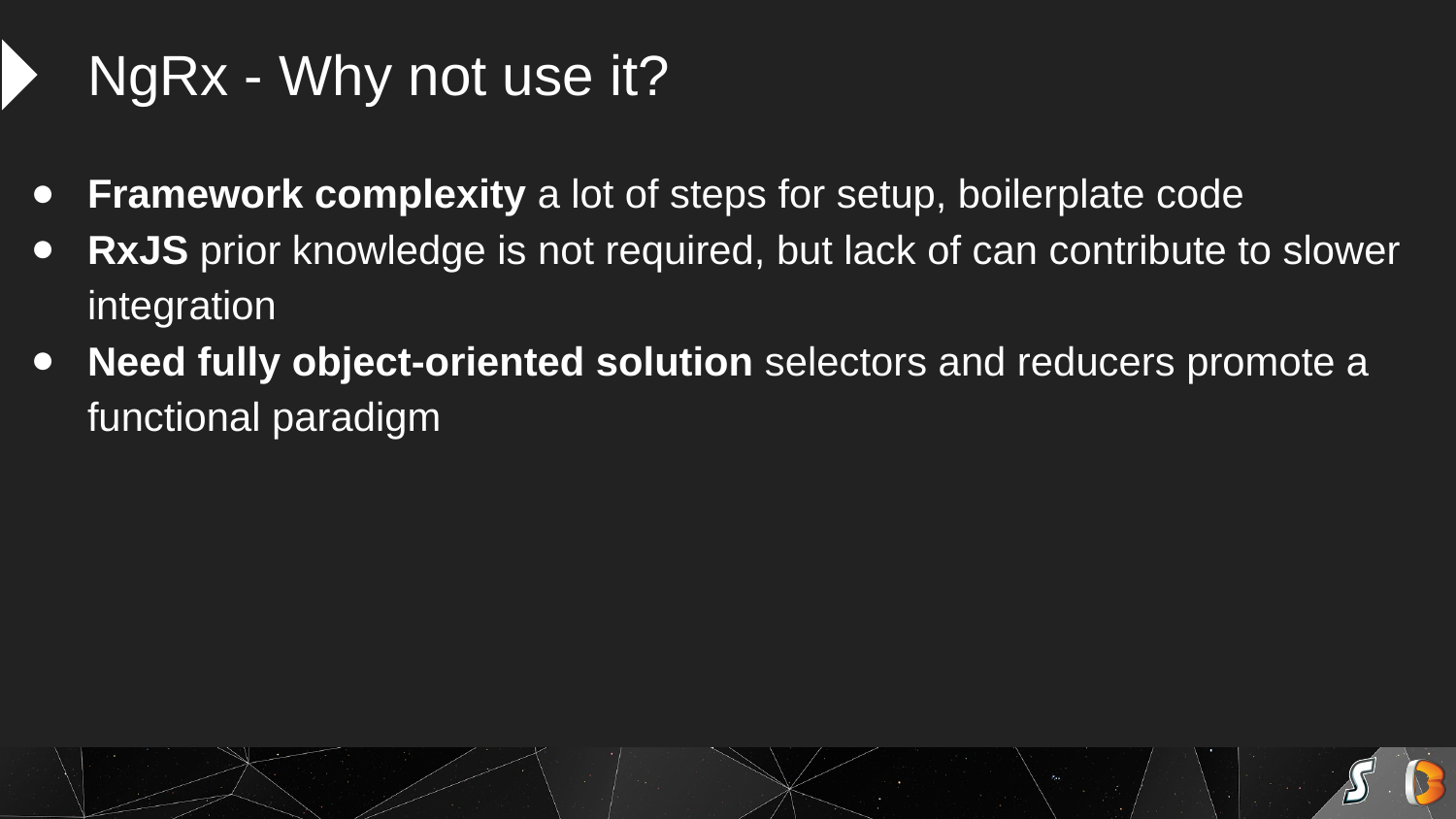

NgRx - Why not use it?

Framework complexity a lot of steps for setup, boilerplate code
RxJS prior knowledge is not required, but lack of can contribute to slower integration
Need fully object-oriented solution selectors and reducers promote a functional paradigm